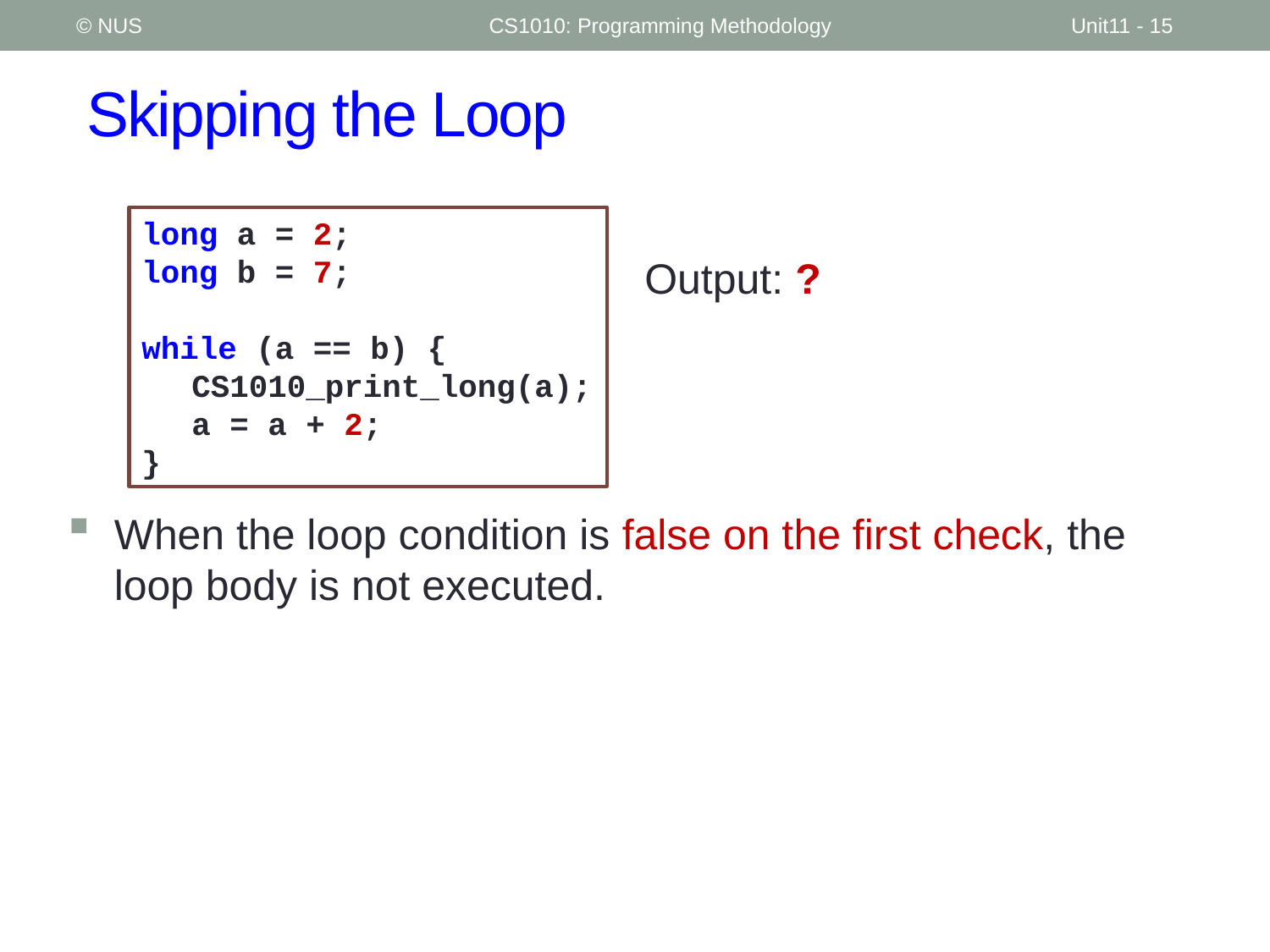

© NUS
CS1010: Programming Methodology
Unit11 - 15
# Skipping the Loop
long a = 2;
long b = 7;

while (a == b) {
	CS1010_print_long(a);
	a = a + 2;
}
Output: ?

When the loop condition is false on the first check, the loop body is not executed.